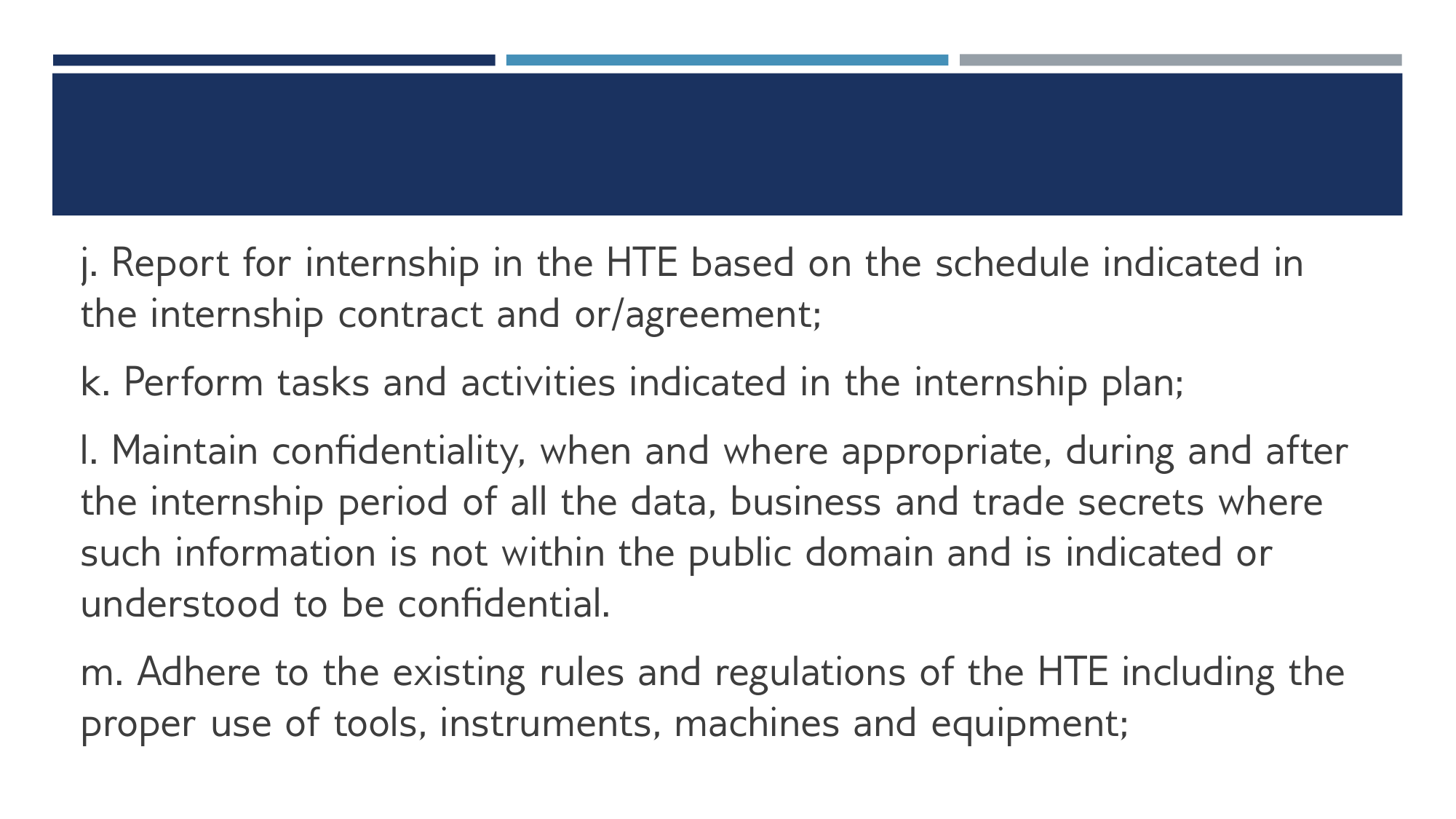

#
j. Report for internship in the HTE based on the schedule indicated in the internship contract and or/agreement;
k. Perform tasks and activities indicated in the internship plan;
l. Maintain confidentiality, when and where appropriate, during and after the internship period of all the data, business and trade secrets where such information is not within the public domain and is indicated or understood to be confidential.
m. Adhere to the existing rules and regulations of the HTE including the proper use of tools, instruments, machines and equipment;